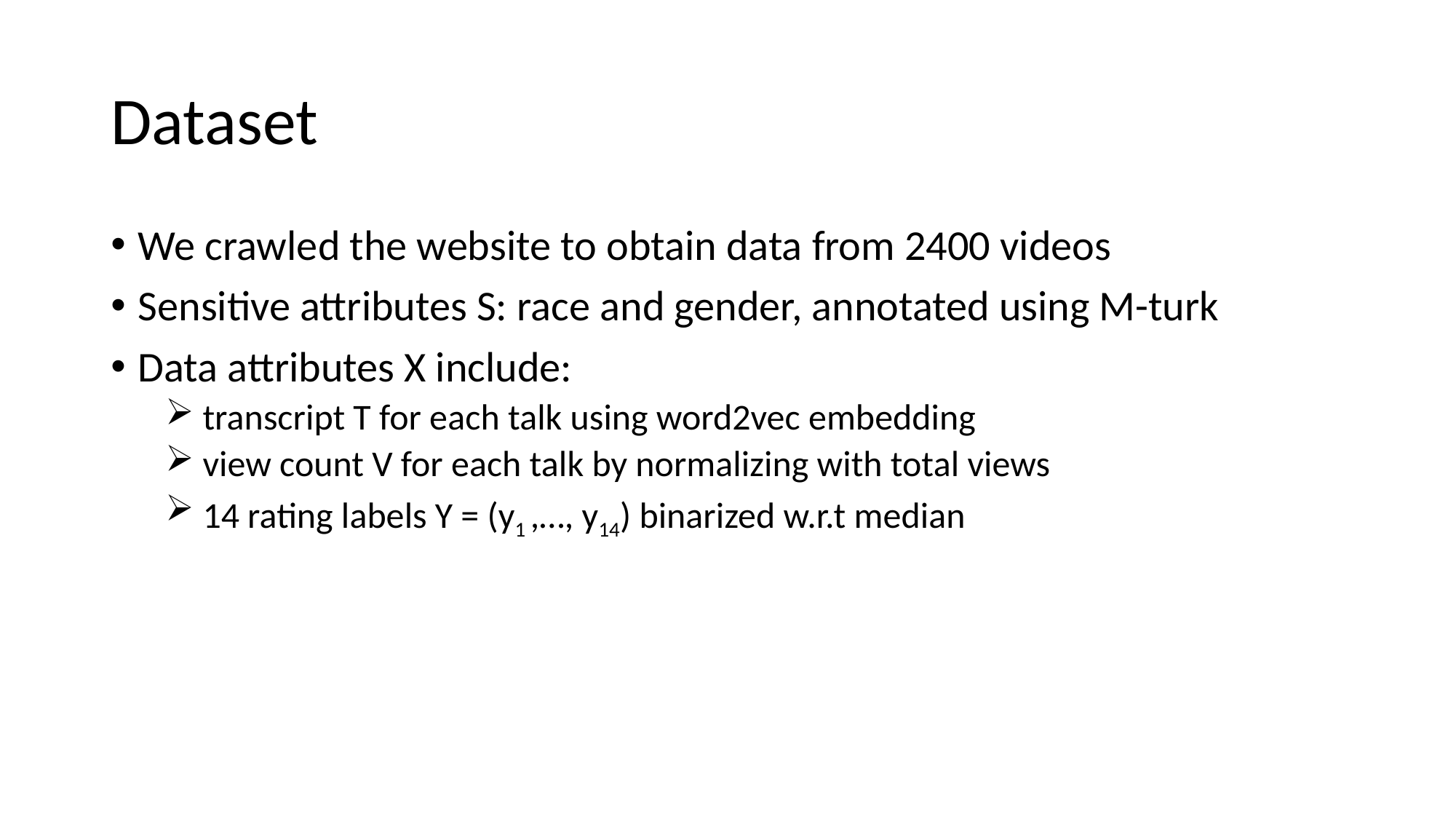

# Dataset
We crawled the website to obtain data from 2400 videos
Sensitive attributes S: race and gender, annotated using M-turk
Data attributes X include:
 transcript T for each talk using word2vec embedding
 view count V for each talk by normalizing with total views
 14 rating labels Y = (y1 ,…, y14) binarized w.r.t median